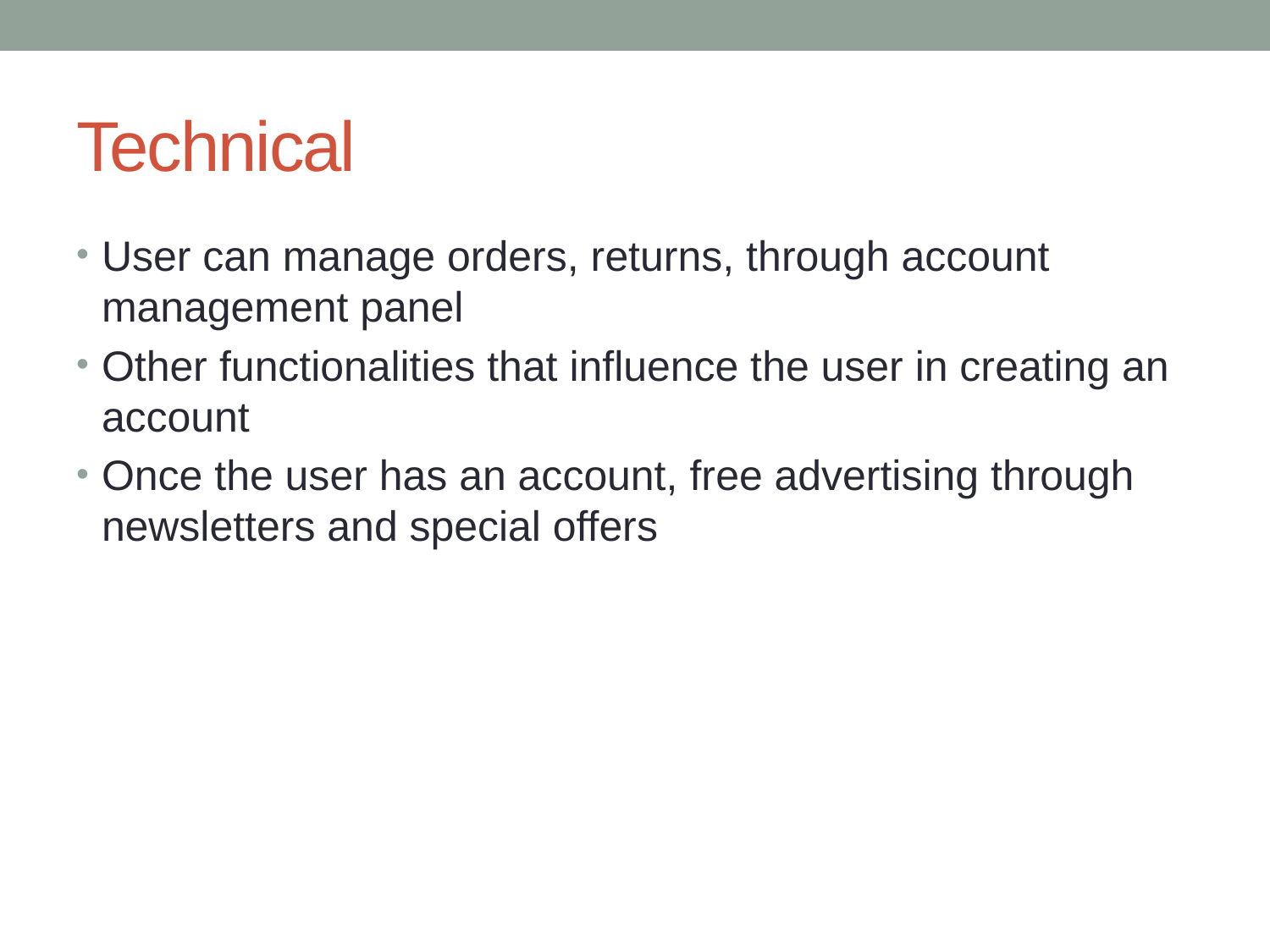

# Technical
User can manage orders, returns, through account management panel
Other functionalities that influence the user in creating an account
Once the user has an account, free advertising through newsletters and special offers